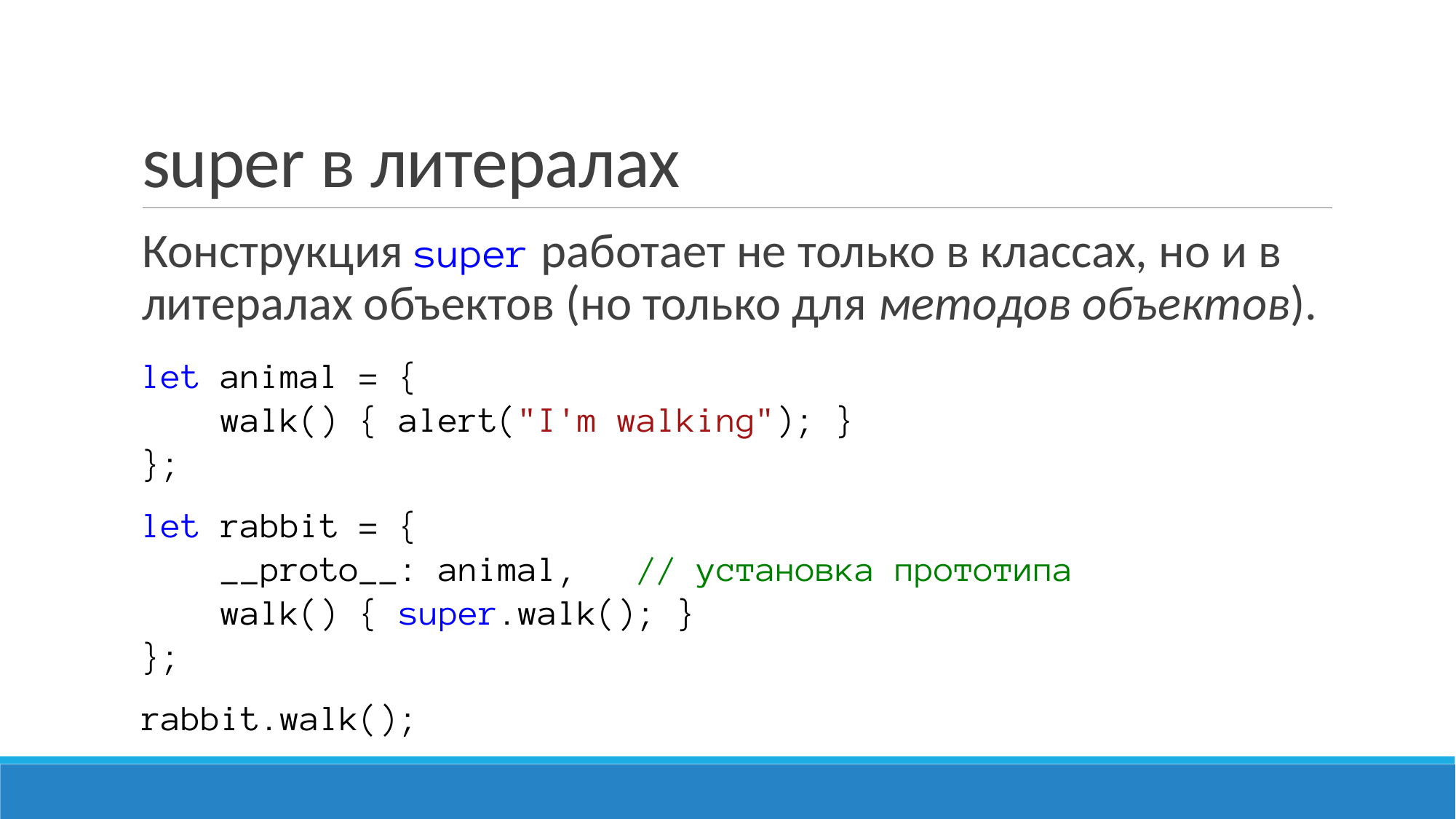

# super в литералах
Конструкция super работает не только в классах, но и в литералах объектов (но только для методов объектов).
let animal = {
    walk() { alert("I'm walking"); }
};
let rabbit = {
    __proto__: animal,   // установка прототипа
    walk() { super.walk(); }
};
rabbit.walk();